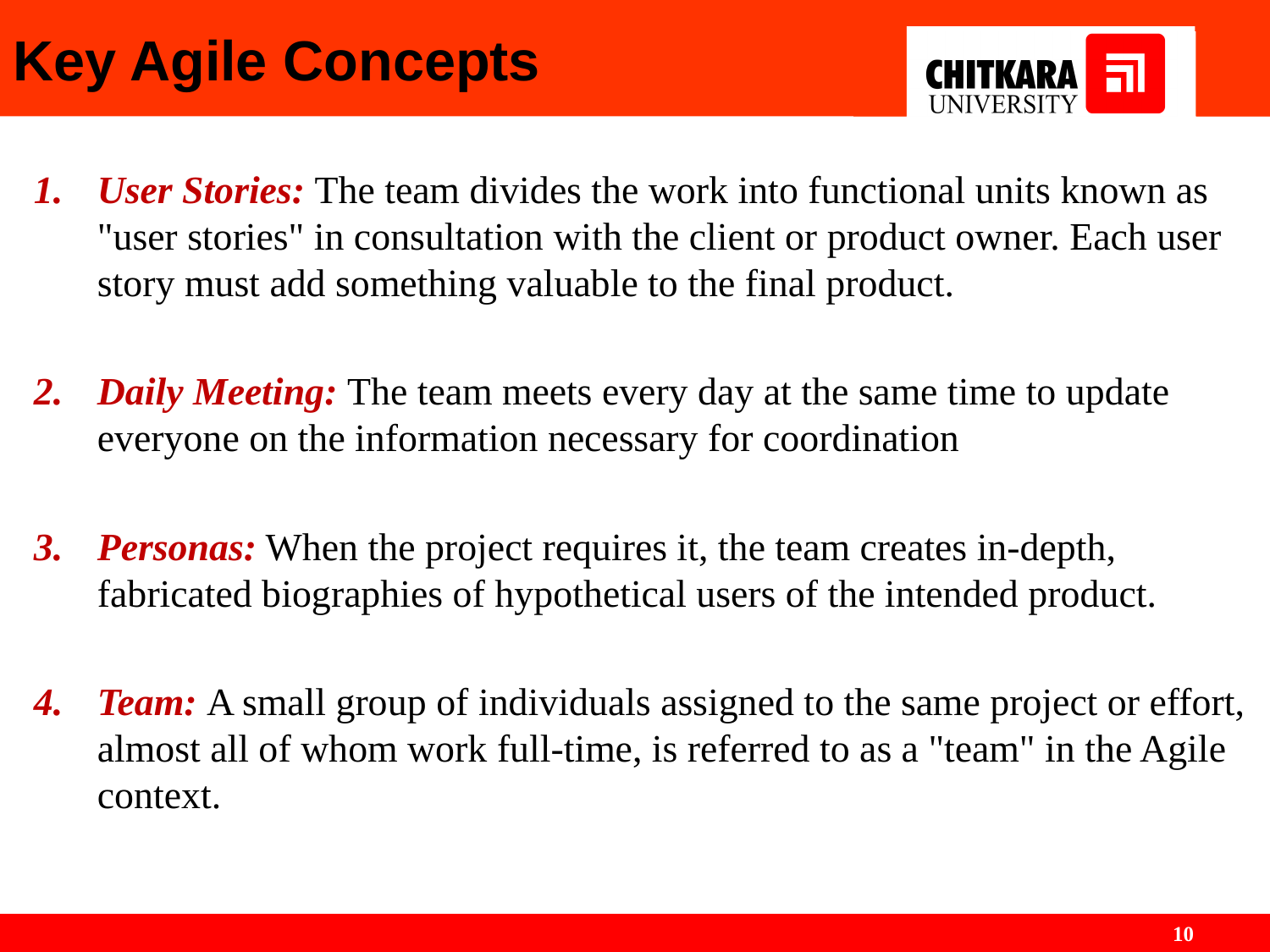

# Key Agile Concepts
User Stories: The team divides the work into functional units known as "user stories" in consultation with the client or product owner. Each user story must add something valuable to the final product.

Daily Meeting: The team meets every day at the same time to update everyone on the information necessary for coordination

Personas: When the project requires it, the team creates in-depth, fabricated biographies of hypothetical users of the intended product.

Team: A small group of individuals assigned to the same project or effort, almost all of whom work full-time, is referred to as a "team" in the Agile context.
10